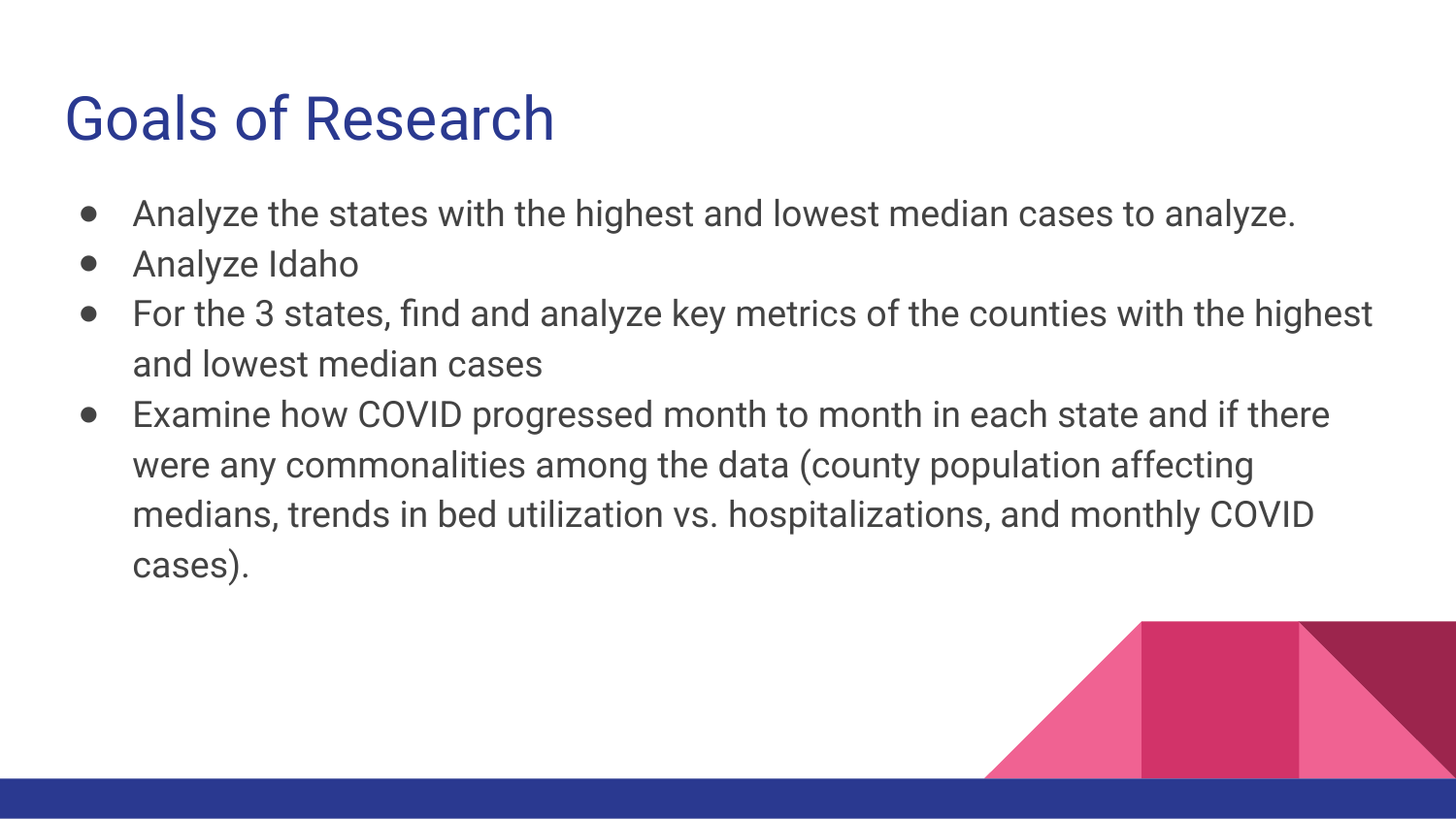

# Goals of Research
Analyze the states with the highest and lowest median cases to analyze.
Analyze Idaho
For the 3 states, find and analyze key metrics of the counties with the highest and lowest median cases
Examine how COVID progressed month to month in each state and if there were any commonalities among the data (county population affecting medians, trends in bed utilization vs. hospitalizations, and monthly COVID cases).